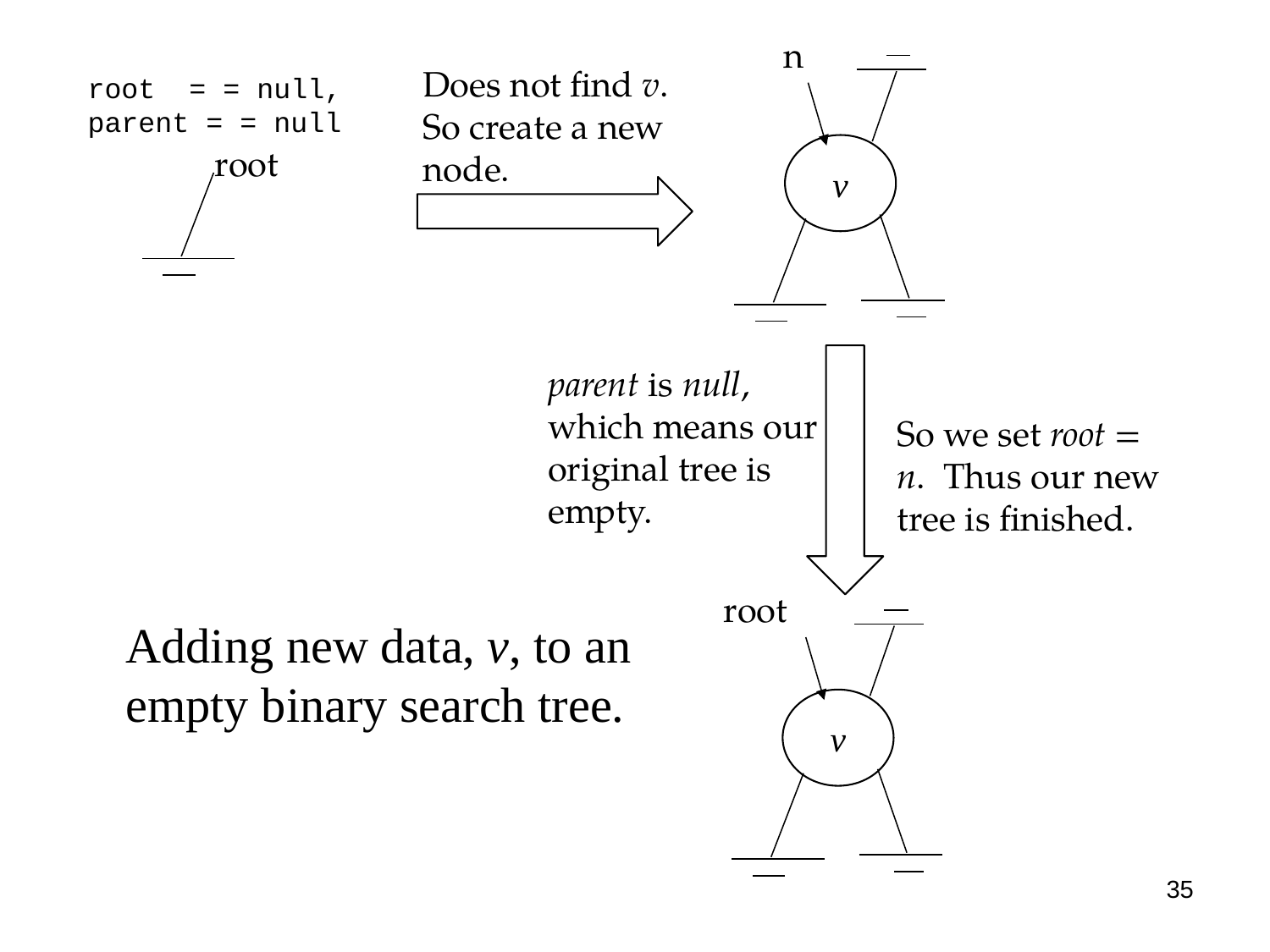

n
v
Does not find v. So create a new node.
root  = = null,
parent = = null
root

parent is null, which means our original tree is empty.
So we set root = n.  Thus our new tree is finished.

root
v
Adding new data, v, to an empty binary search tree.
35